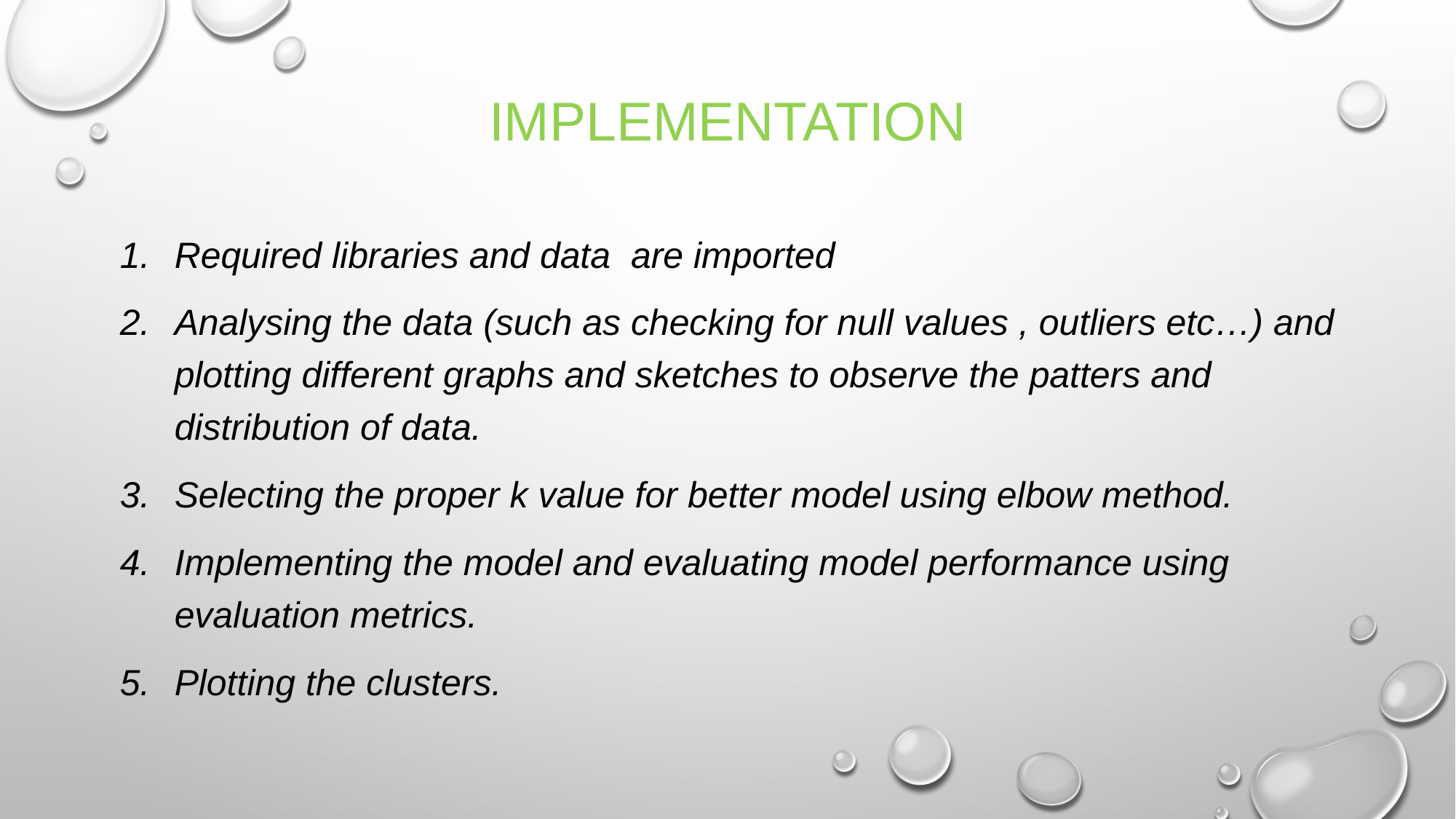

# Implementation
Required libraries and data  are imported
Analysing the data (such as checking for null values , outliers etc…) and plotting different graphs and sketches to observe the patters and distribution of data.
Selecting the proper k value for better model using elbow method.
Implementing the model and evaluating model performance using evaluation metrics.
Plotting the clusters.